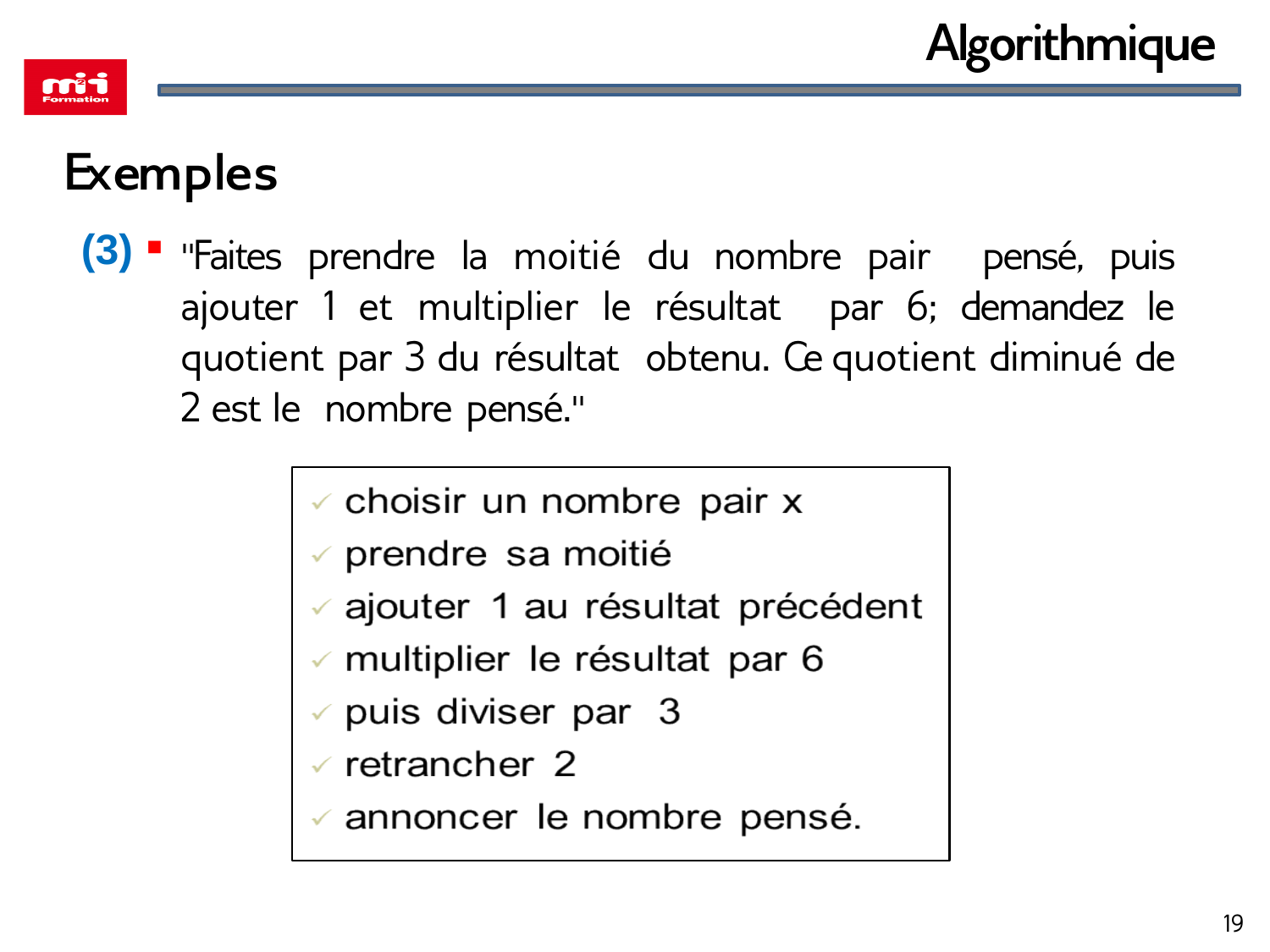

Algorithmique
# Exemples
(3)
"Faites prendre la moitié du nombre pair  pensé, puis ajouter 1 et multiplier le résultat  par 6; demandez le quotient par 3 du résultat  obtenu. Ce quotient diminué de 2 est le  nombre pensé."

19